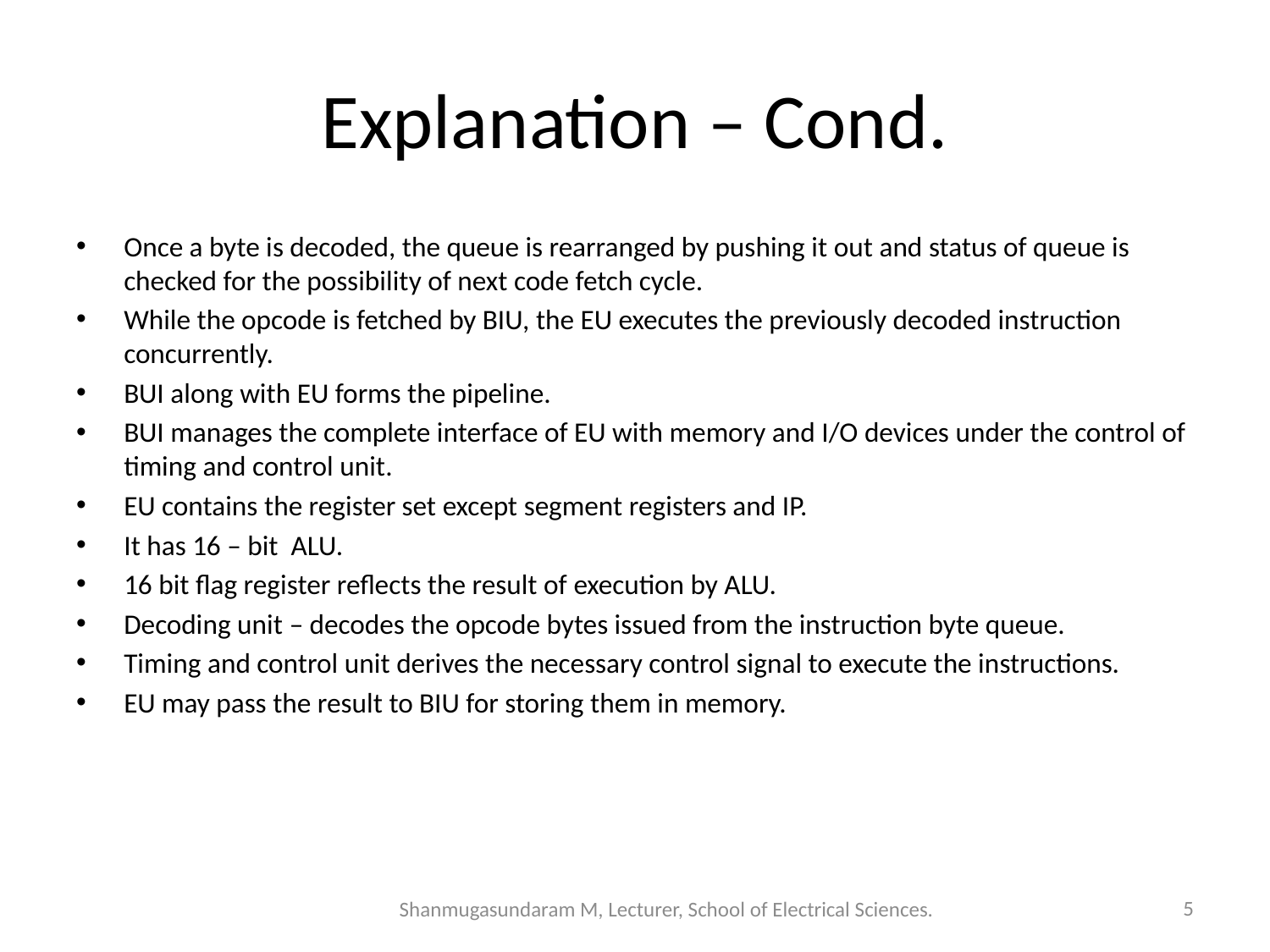

# Explanation – Cond.
Once a byte is decoded, the queue is rearranged by pushing it out and status of queue is checked for the possibility of next code fetch cycle.
While the opcode is fetched by BIU, the EU executes the previously decoded instruction concurrently.
BUI along with EU forms the pipeline.
BUI manages the complete interface of EU with memory and I/O devices under the control of timing and control unit.
EU contains the register set except segment registers and IP.
It has 16 – bit  ALU.
16 bit flag register reflects the result of execution by ALU.
Decoding unit – decodes the opcode bytes issued from the instruction byte queue.
Timing and control unit derives the necessary control signal to execute the instructions.
EU may pass the result to BIU for storing them in memory.
Shanmugasundaram M, Lecturer, School of Electrical Sciences.
5